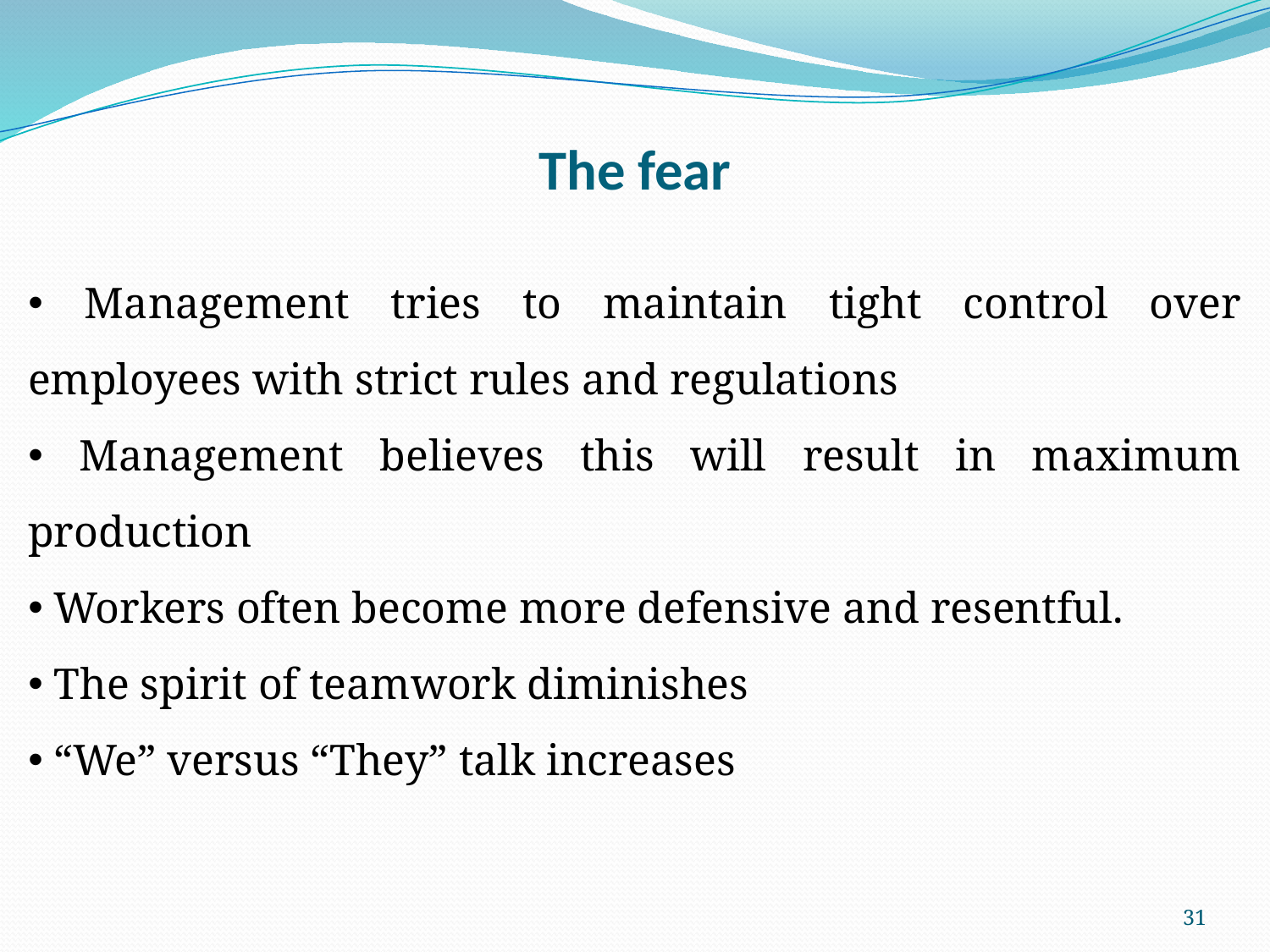

# The fear
 Management tries to maintain tight control over employees with strict rules and regulations
 Management believes this will result in maximum production
 Workers often become more defensive and resentful.
 The spirit of teamwork diminishes
 “We” versus “They” talk increases
31